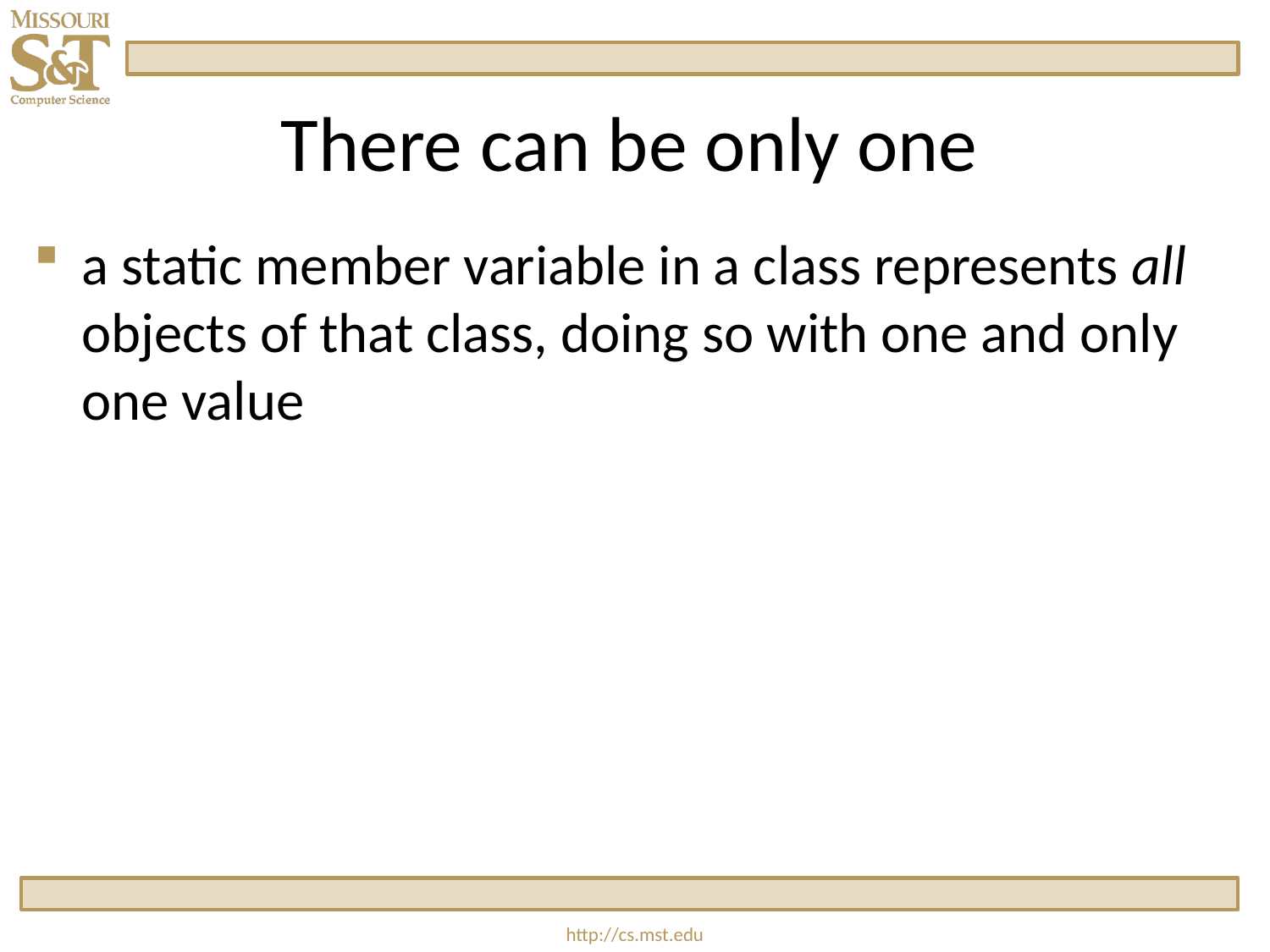

# There can be only one
a static member variable in a class represents all objects of that class, doing so with one and only one value